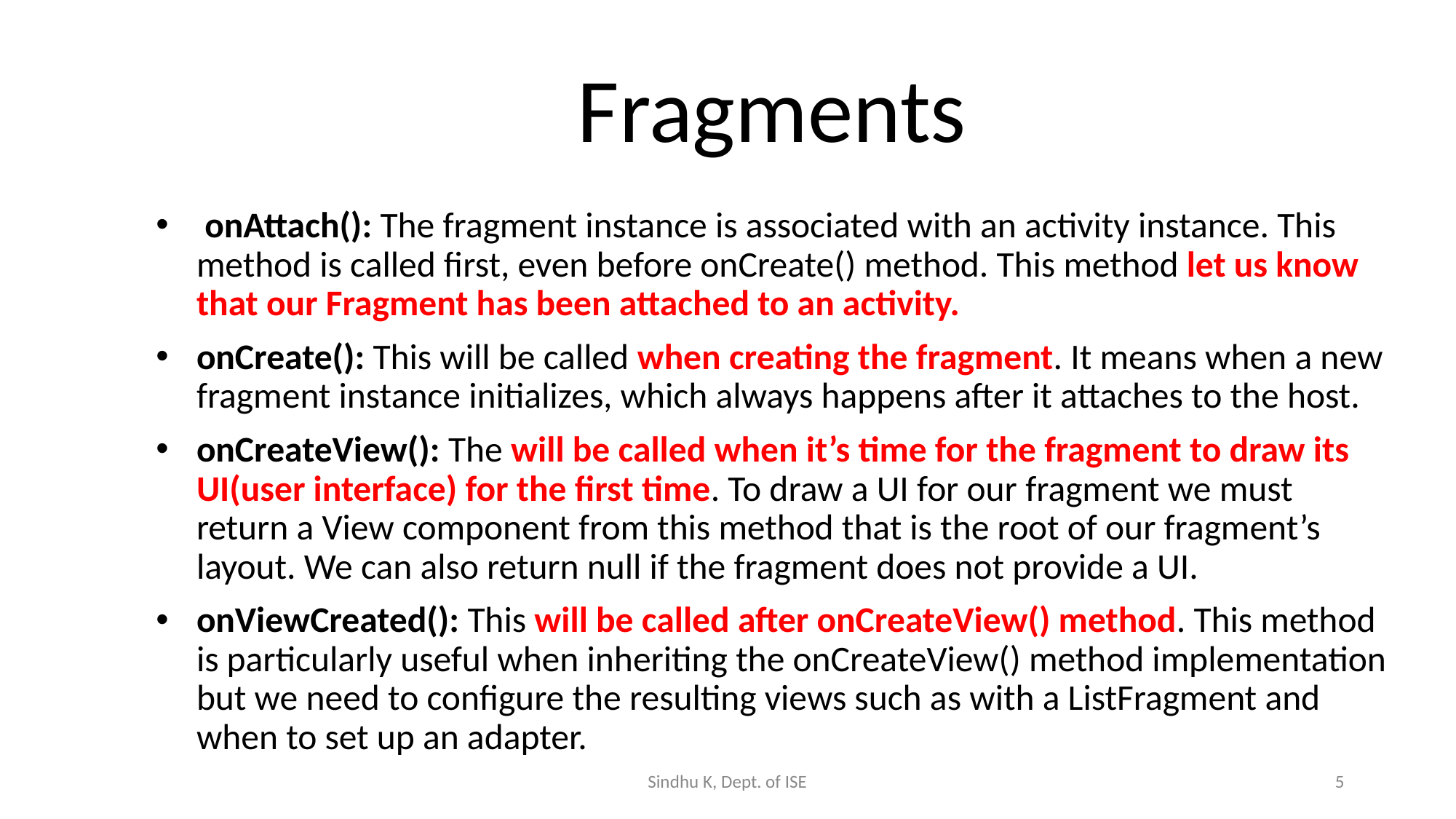

# Fragments
 onAttach(): The fragment instance is associated with an activity instance. This method is called first, even before onCreate() method. This method let us know that our Fragment has been attached to an activity.
onCreate(): This will be called when creating the fragment. It means when a new fragment instance initializes, which always happens after it attaches to the host.
onCreateView(): The will be called when it’s time for the fragment to draw its UI(user interface) for the first time. To draw a UI for our fragment we must return a View component from this method that is the root of our fragment’s layout. We can also return null if the fragment does not provide a UI.
onViewCreated(): This will be called after onCreateView() method. This method is particularly useful when inheriting the onCreateView() method implementation but we need to configure the resulting views such as with a ListFragment and when to set up an adapter.

Sindhu K, Dept. of ISE
5